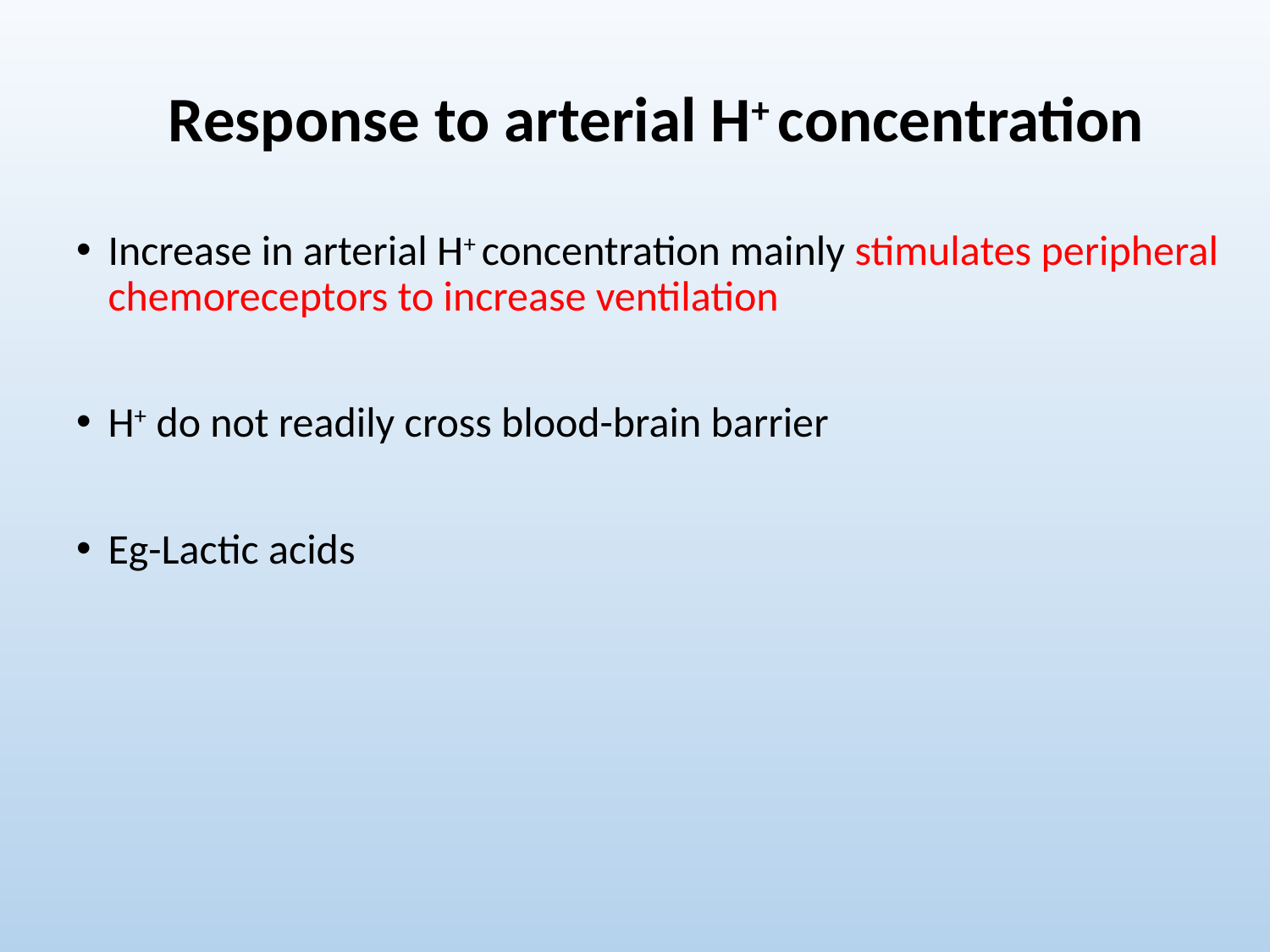

# Response to arterial H+ concentration
Increase in arterial H+ concentration mainly stimulates peripheral chemoreceptors to increase ventilation

H+ do not readily cross blood-brain barrier

Eg-Lactic acids